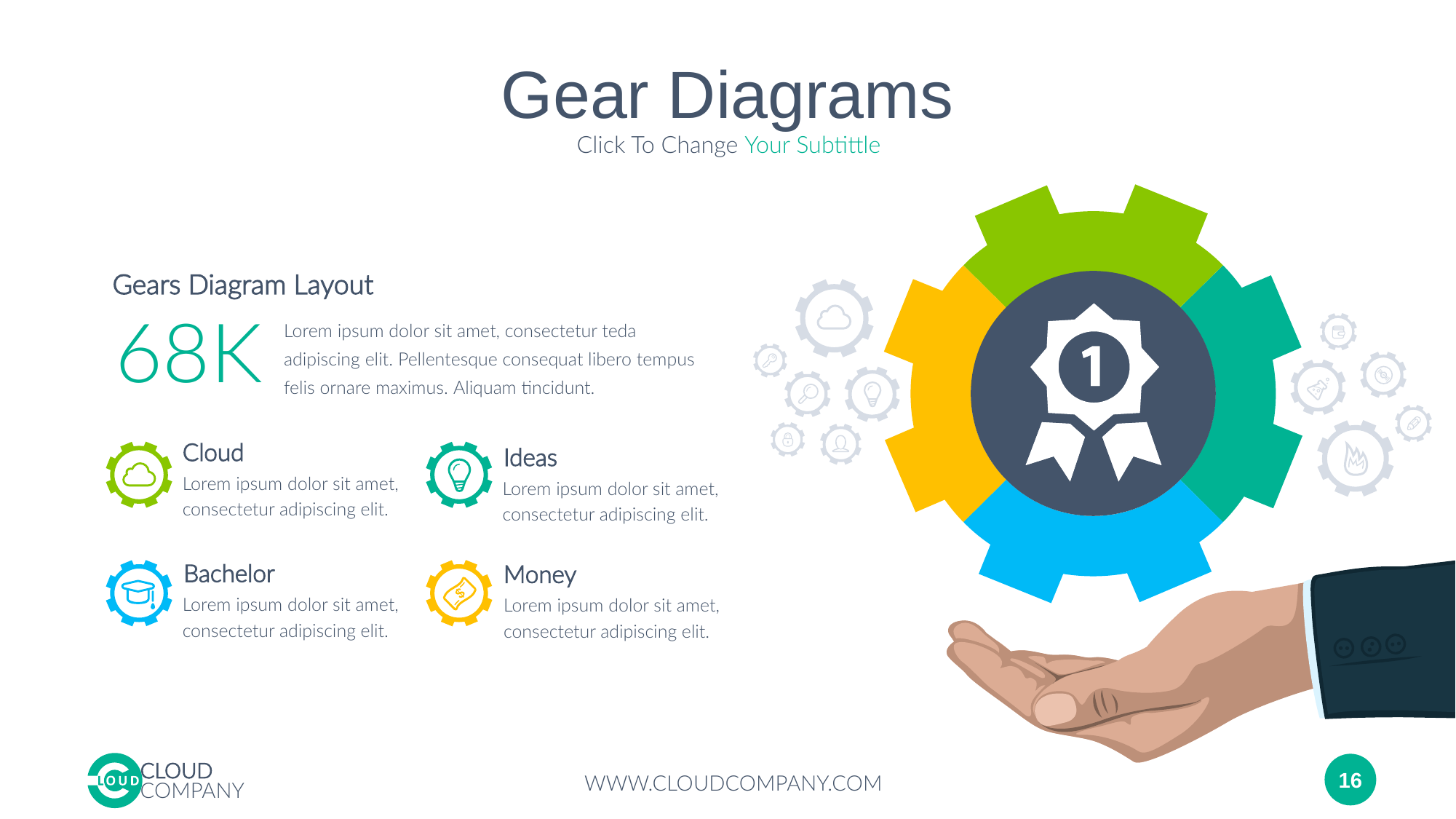

Gear Diagrams
Click To Change Your Subtittle

Gears Diagram Layout

68K
Lorem ipsum dolor sit amet, consectetur teda adipiscing elit. Pellentesque consequat libero tempus felis ornare maximus. Aliquam tincidunt.

Cloud

Ideas

Lorem ipsum dolor sit amet, consectetur adipiscing elit.

Lorem ipsum dolor sit amet, consectetur adipiscing elit.

Bachelor
Money

Lorem ipsum dolor sit amet, consectetur adipiscing elit.
Lorem ipsum dolor sit amet, consectetur adipiscing elit.